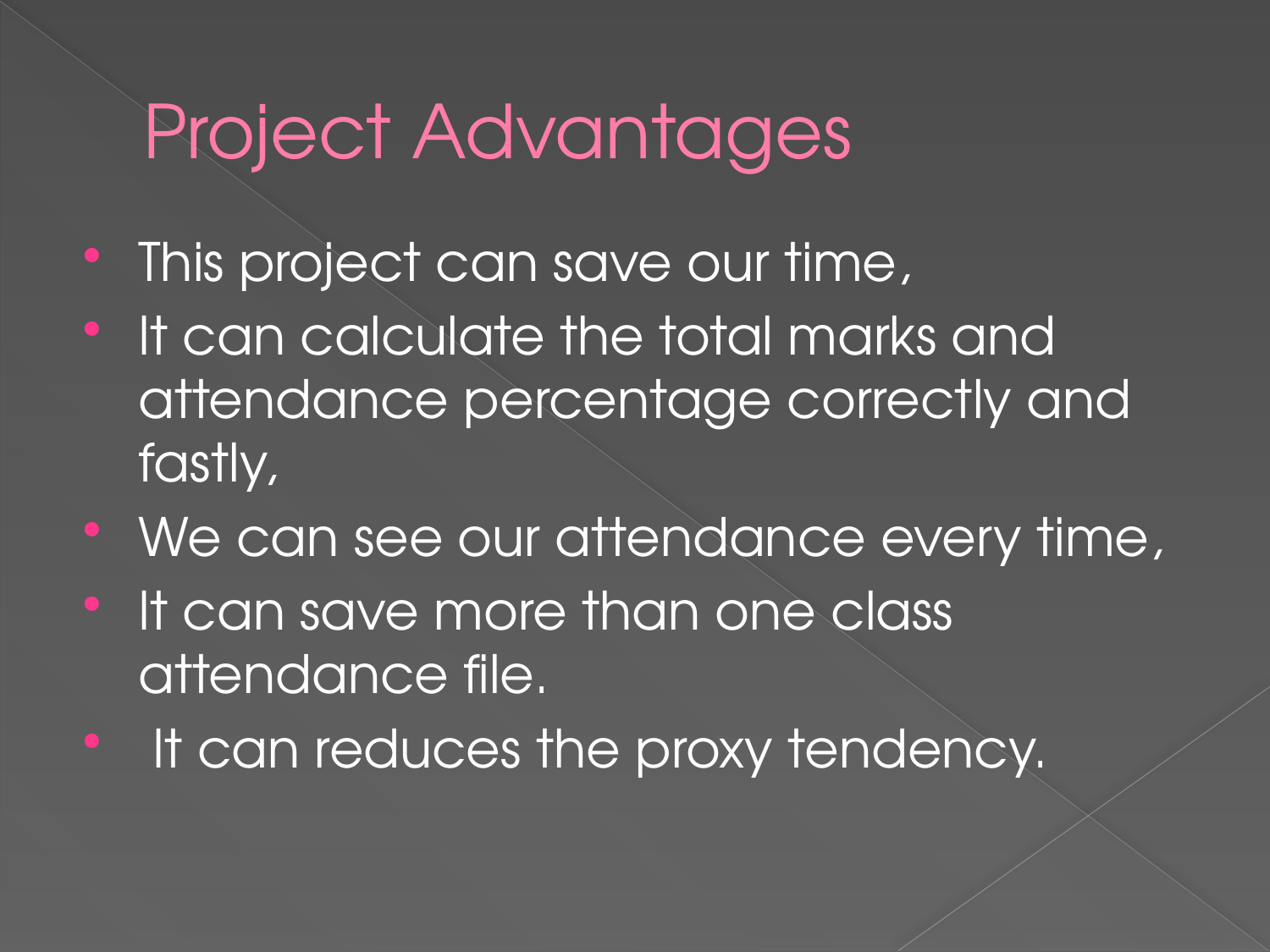

# Project Advantages
This project can save our time,
It can calculate the total marks and attendance percentage correctly and fastly,
We can see our attendance every time,
It can save more than one class attendance file.
 It can reduces the proxy tendency.